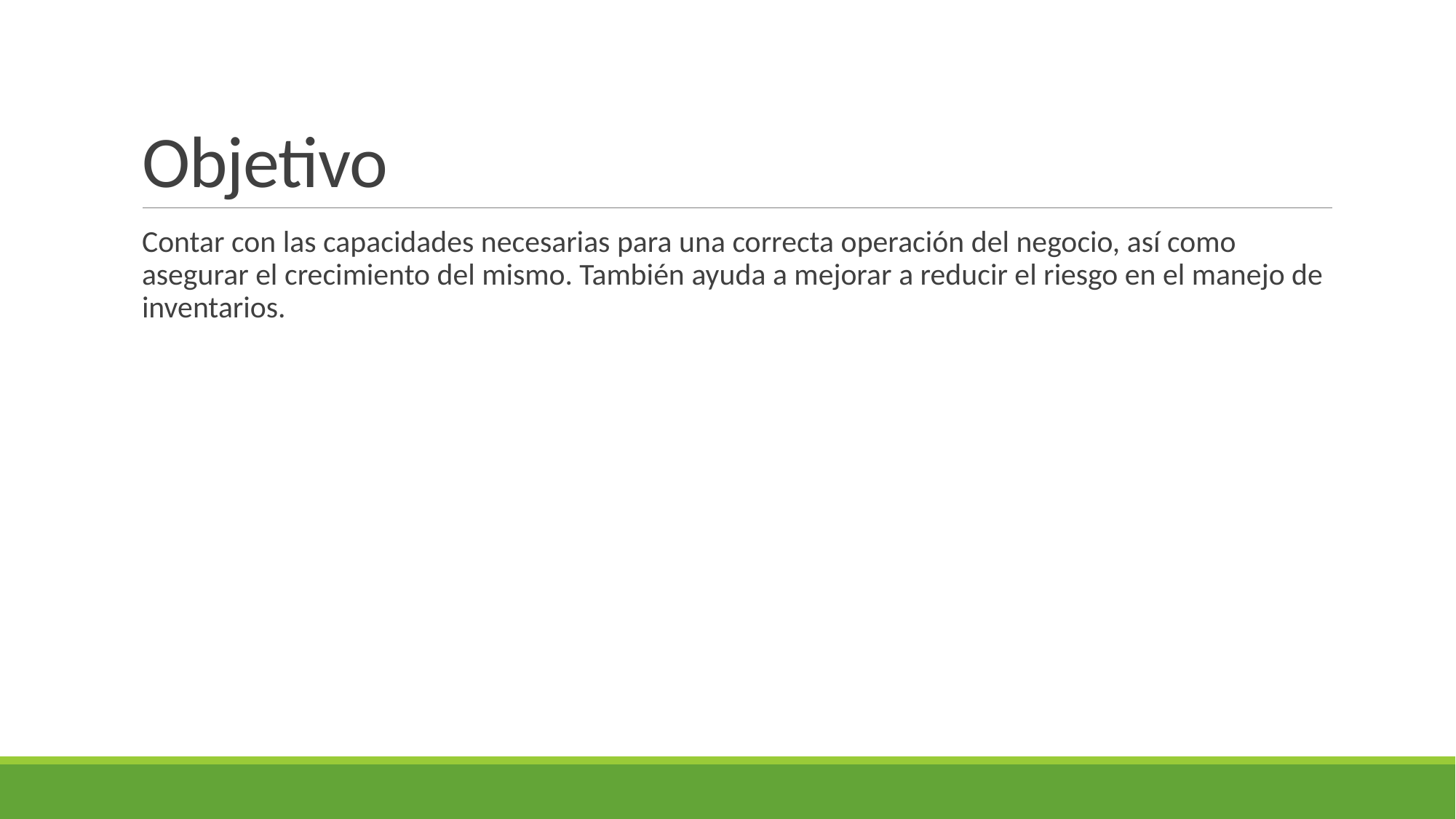

# Objetivo
Contar con las capacidades necesarias para una correcta operación del negocio, así como asegurar el crecimiento del mismo. También ayuda a mejorar a reducir el riesgo en el manejo de inventarios.